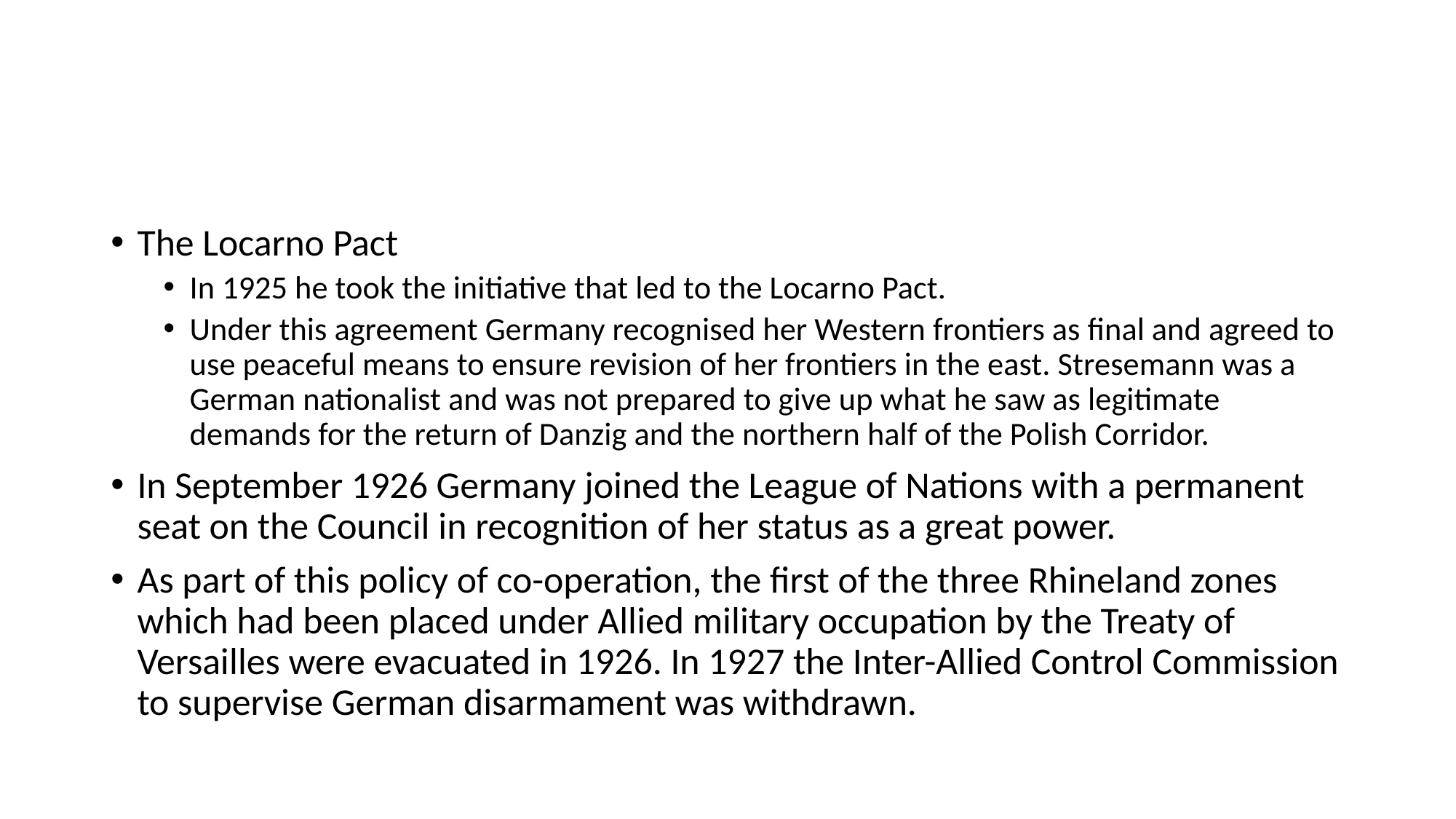

#
The Locarno Pact
In 1925 he took the initiative that led to the Locarno Pact.
Under this agreement Germany recognised her Western frontiers as final and agreed to use peaceful means to ensure revision of her frontiers in the east. Stresemann was a German nationalist and was not prepared to give up what he saw as legitimate demands for the return of Danzig and the northern half of the Polish Corridor.
In September 1926 Germany joined the League of Nations with a permanent seat on the Council in recognition of her status as a great power.
As part of this policy of co-operation, the first of the three Rhineland zones which had been placed under Allied military occupation by the Treaty of Versailles were evacuated in 1926. In 1927 the Inter-Allied Control Commission to supervise German disarmament was withdrawn.